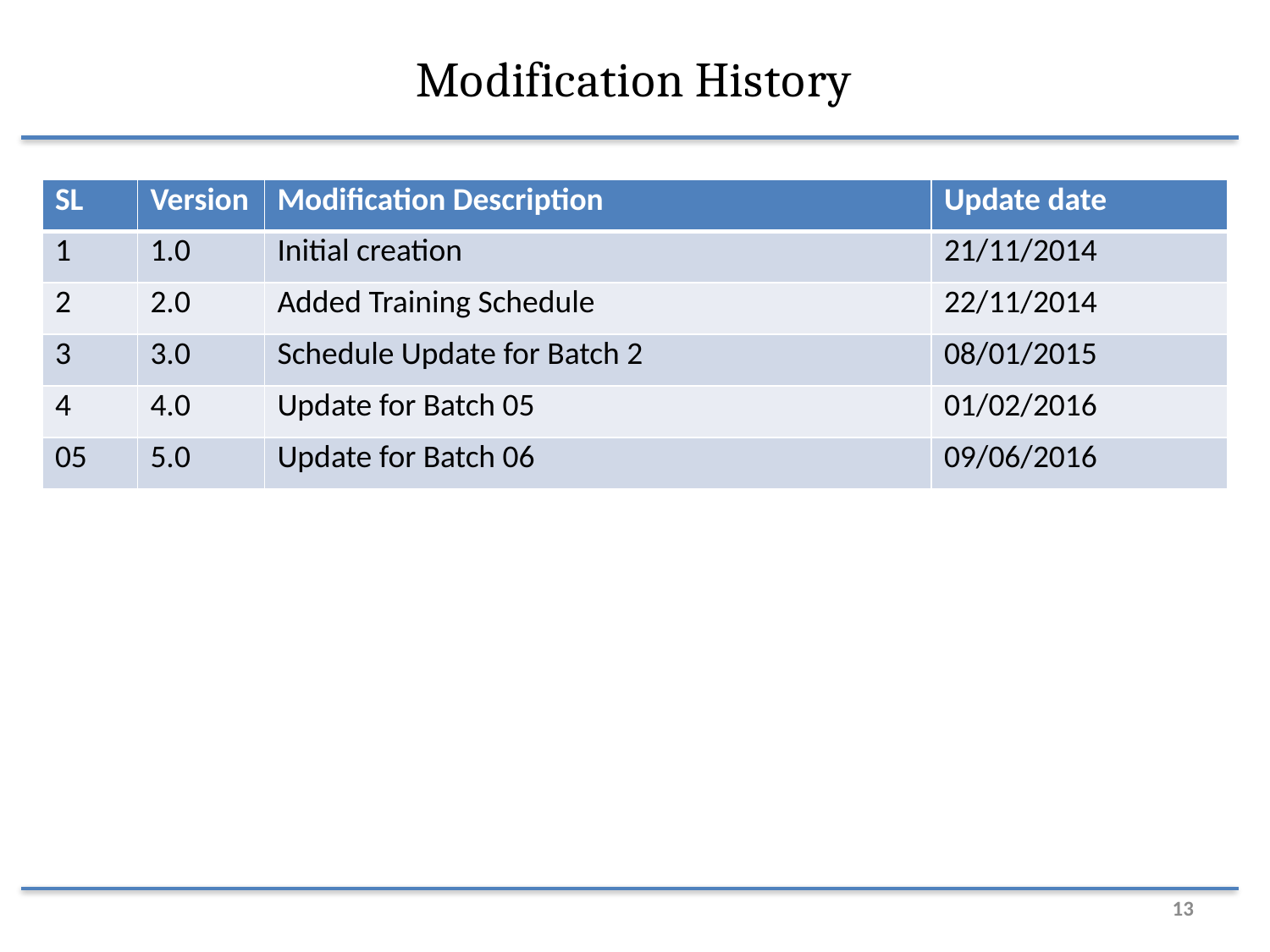

# Modification History
| SL | Version | Modification Description | Update date |
| --- | --- | --- | --- |
| 1 | 1.0 | Initial creation | 21/11/2014 |
| 2 | 2.0 | Added Training Schedule | 22/11/2014 |
| 3 | 3.0 | Schedule Update for Batch 2 | 08/01/2015 |
| 4 | 4.0 | Update for Batch 05 | 01/02/2016 |
| 05 | 5.0 | Update for Batch 06 | 09/06/2016 |
13